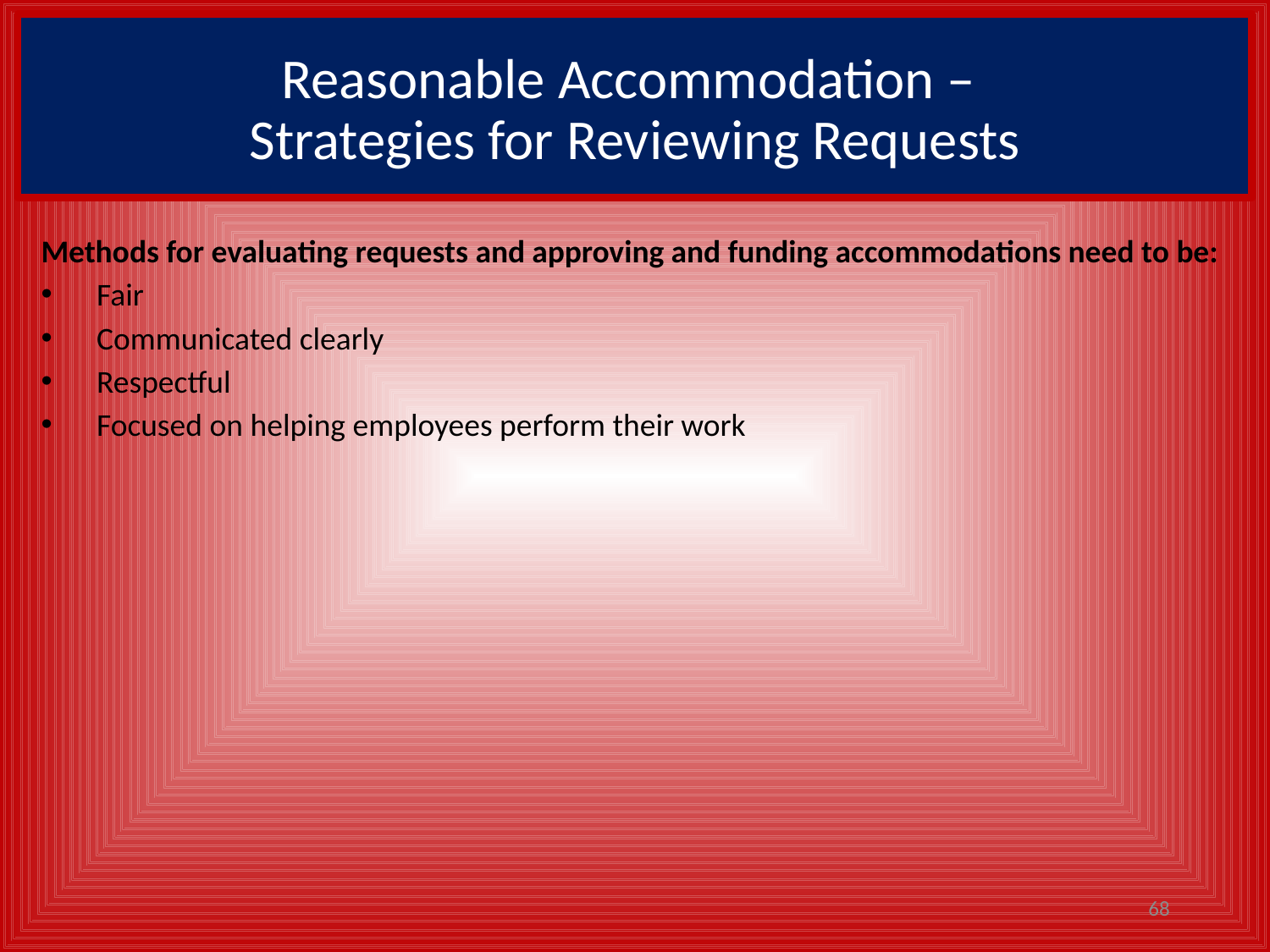

# Reasonable Accommodation – Strategies for Reviewing Requests
Methods for evaluating requests and approving and funding accommodations need to be:
Fair
Communicated clearly
Respectful
Focused on helping employees perform their work

68